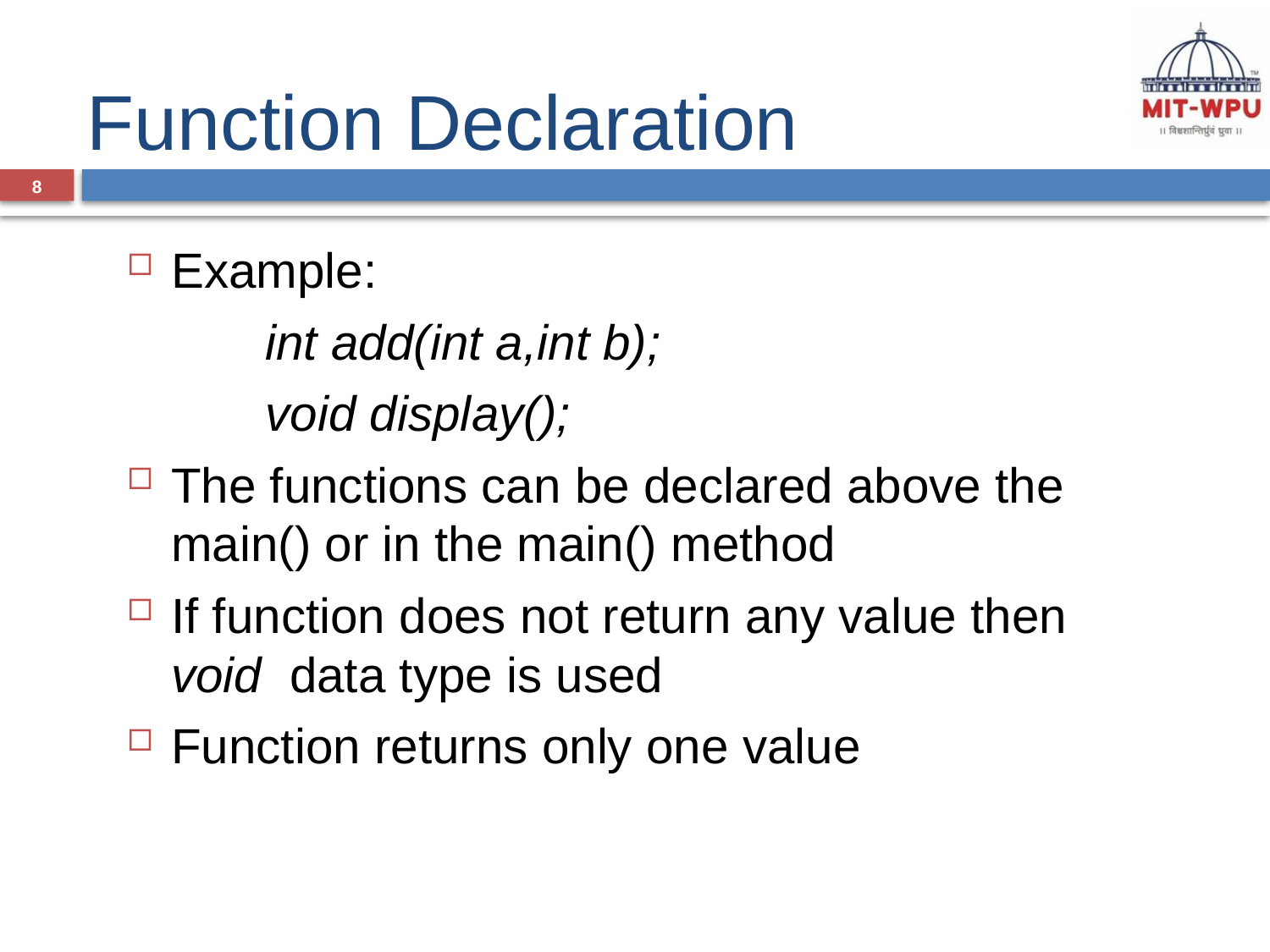

# Function Declaration
8
Example:
	int add(int a,int b);
	void display();
The functions can be declared above the main() or in the main() method
If function does not return any value then void  data type is used
Function returns only one value